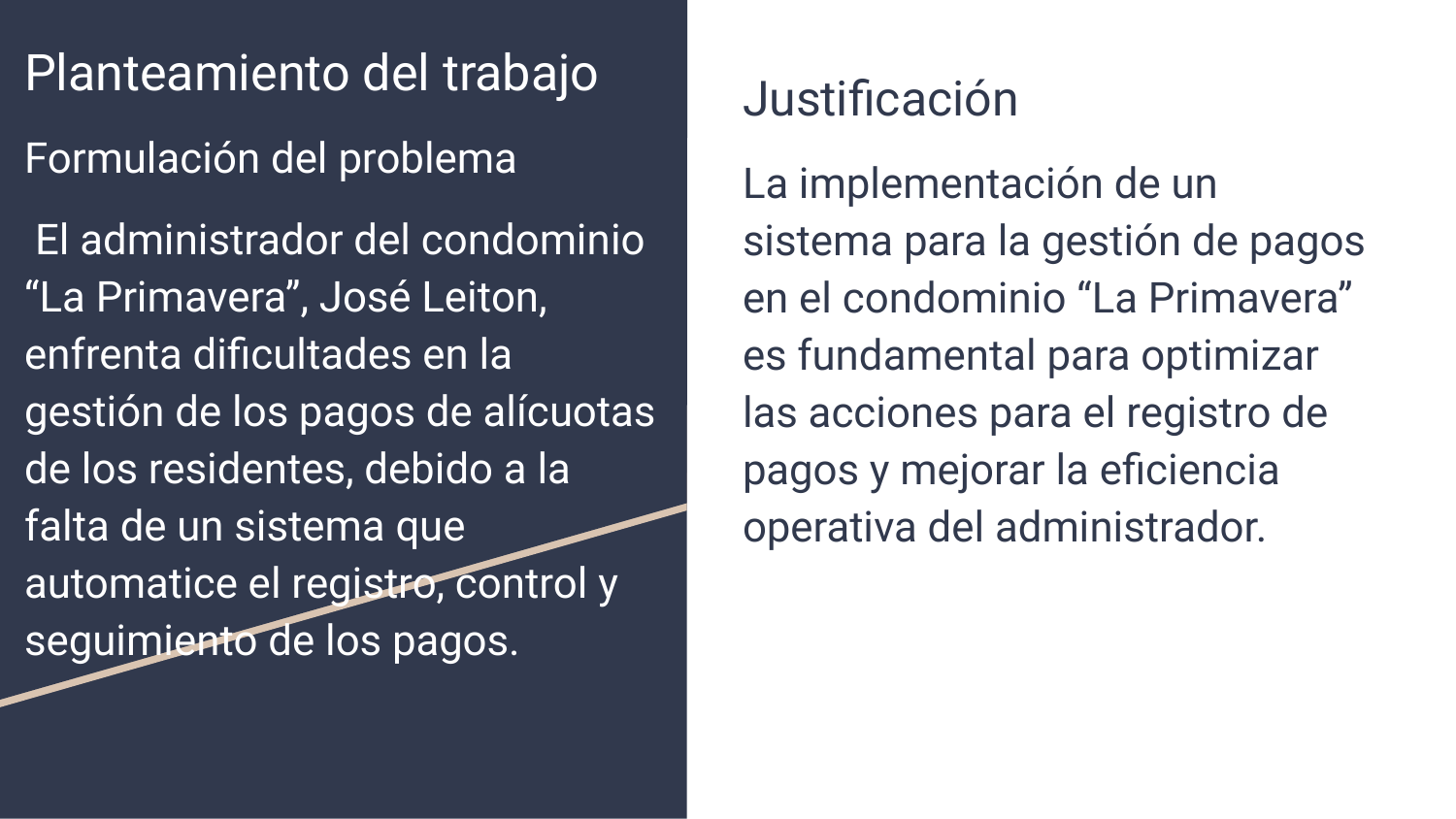

Planteamiento del trabajo
Formulación del problema
 El administrador del condominio “La Primavera”, José Leiton, enfrenta dificultades en la gestión de los pagos de alícuotas de los residentes, debido a la falta de un sistema que automatice el registro, control y seguimiento de los pagos.
Justificación
La implementación de un sistema para la gestión de pagos en el condominio “La Primavera” es fundamental para optimizar las acciones para el registro de pagos y mejorar la eficiencia operativa del administrador.